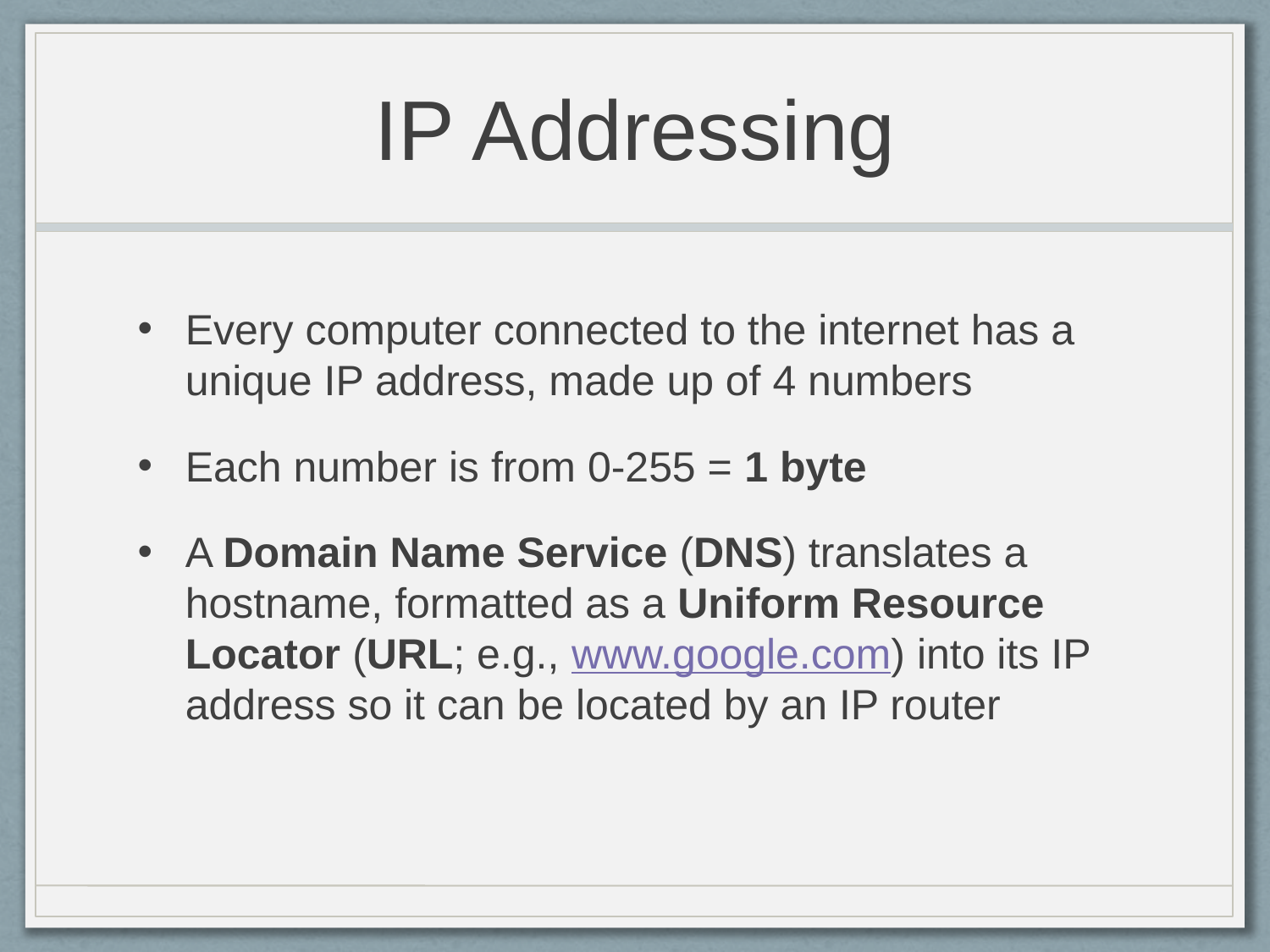

# IP Addressing
Every computer connected to the internet has a unique IP address, made up of 4 numbers
Each number is from 0-255 = 1 byte
A Domain Name Service (DNS) translates a hostname, formatted as a Uniform Resource Locator (URL; e.g., www.google.com) into its IP address so it can be located by an IP router